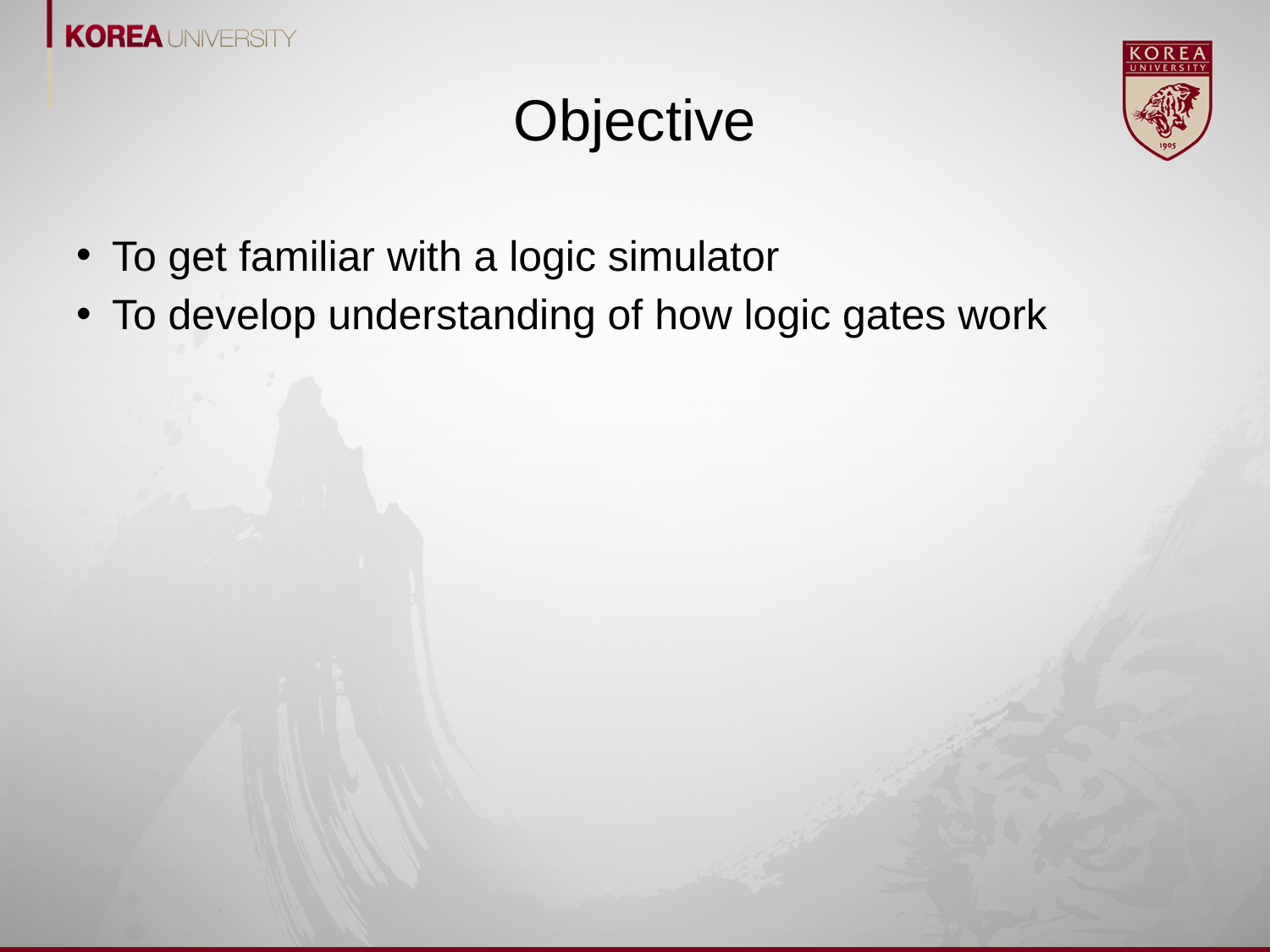

# Objective
To get familiar with a logic simulator
To develop understanding of how logic gates work